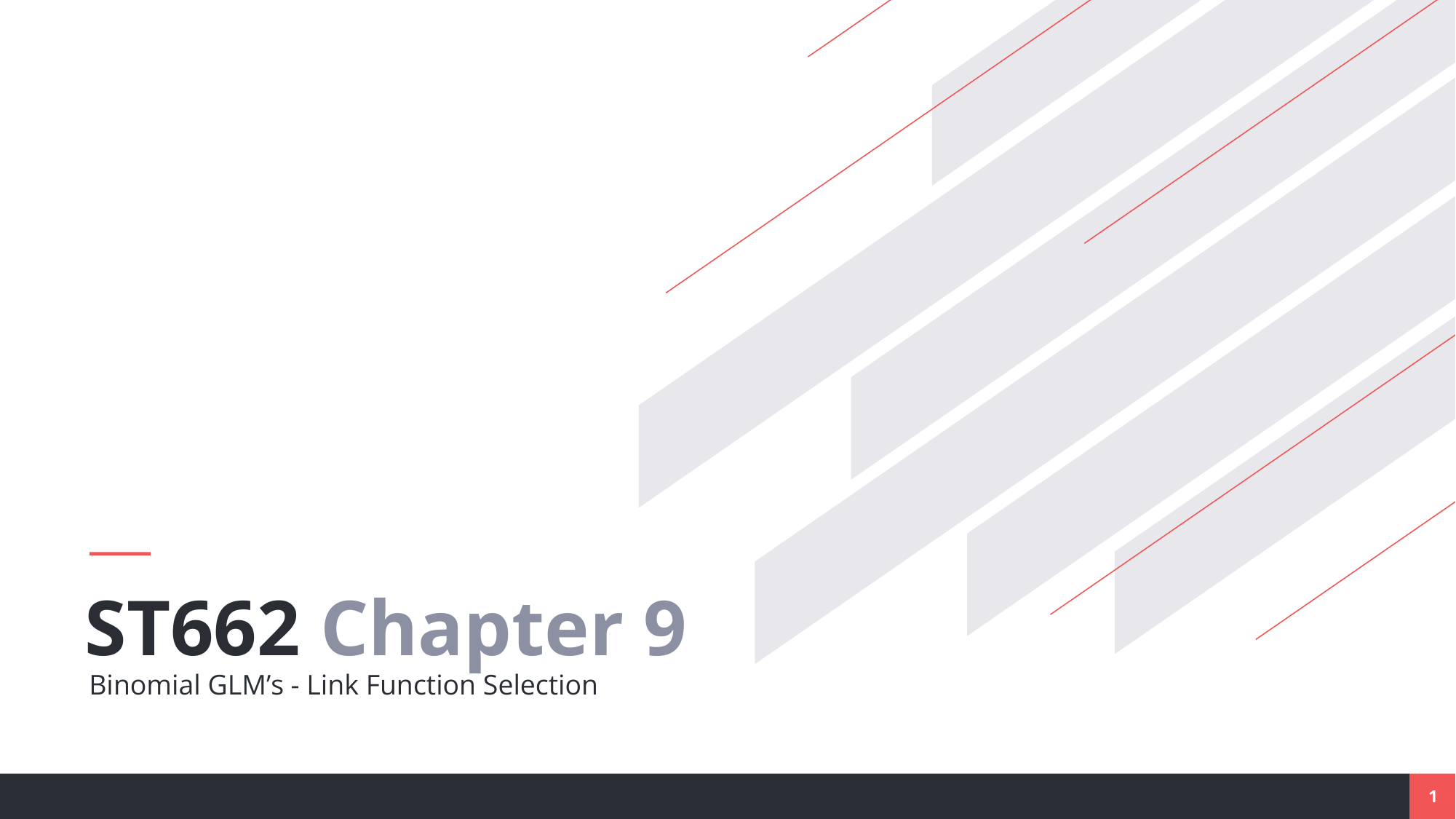

ST662 Chapter 9
Binomial GLM’s - Link Function Selection